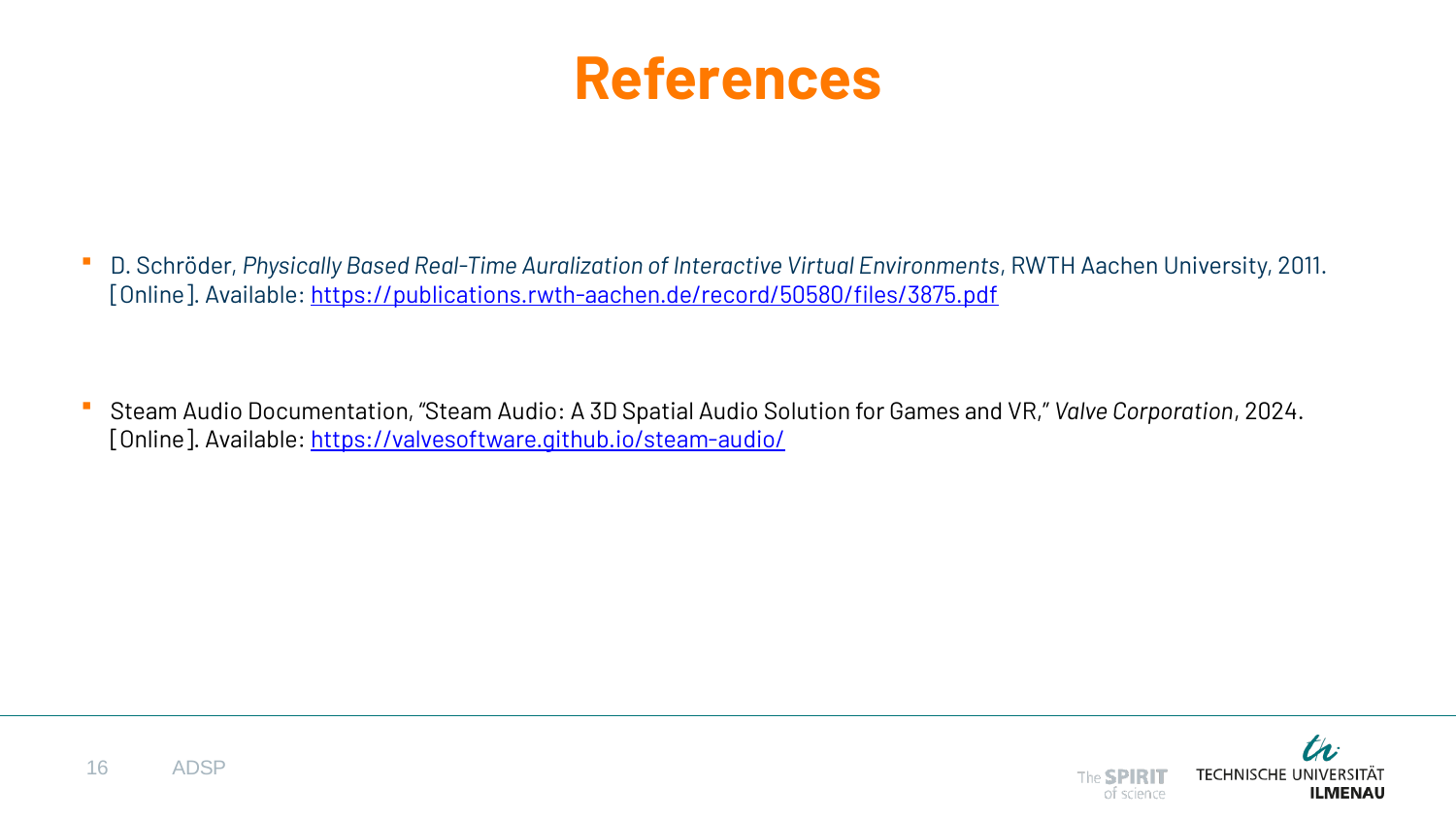

# References

D. Schröder, Physically Based Real-Time Auralization of Interactive Virtual Environments, RWTH Aachen University, 2011. [Online]. Available: https://publications.rwth-aachen.de/record/50580/files/3875.pdf

Steam Audio Documentation, “Steam Audio: A 3D Spatial Audio Solution for Games and VR,” Valve Corporation, 2024. [Online]. Available: https://valvesoftware.github.io/steam-audio/

16